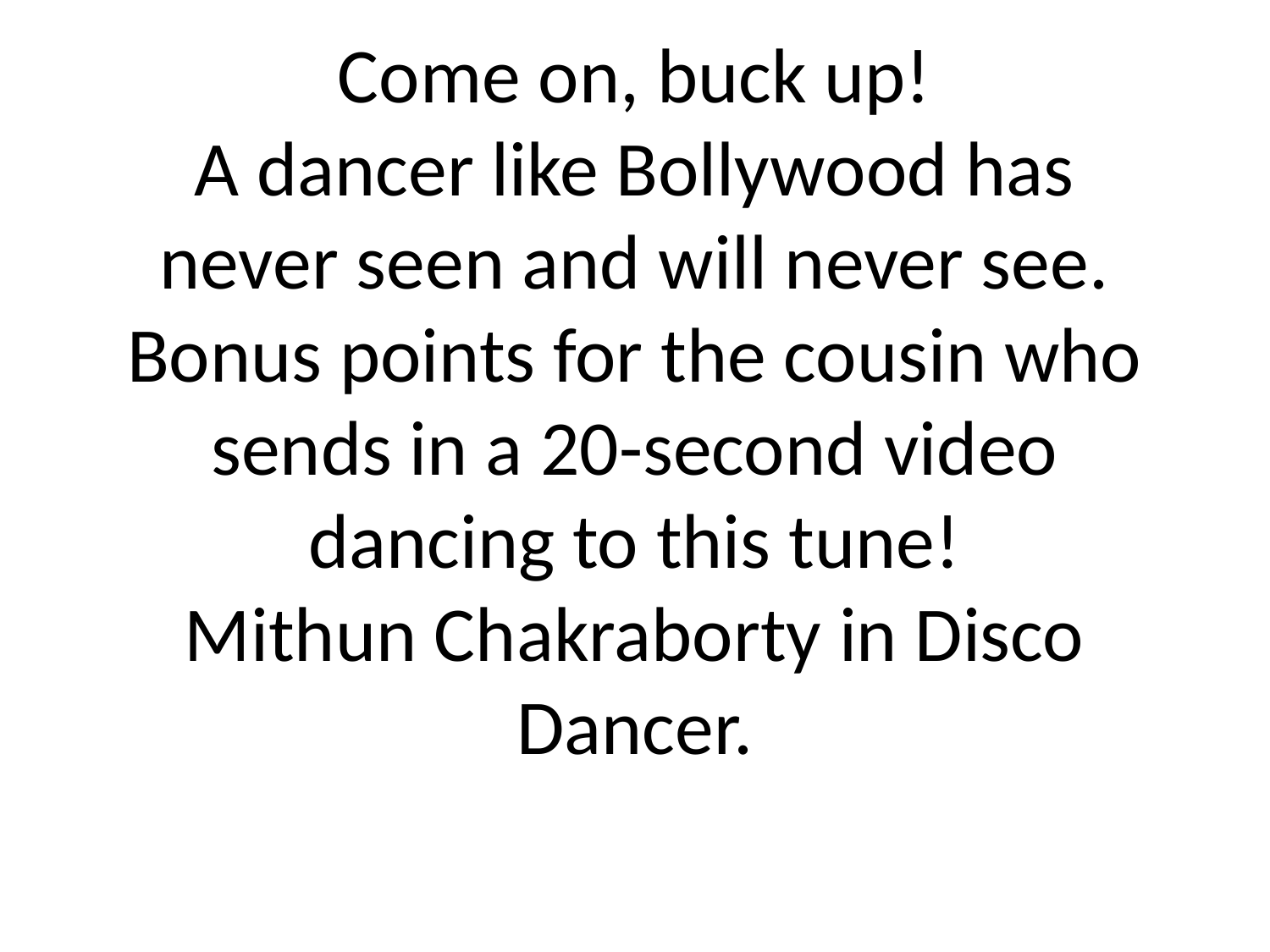

# Come on, buck up!
A dancer like Bollywood has never seen and will never see. Bonus points for the cousin who sends in a 20-second video dancing to this tune!
Mithun Chakraborty in Disco Dancer.